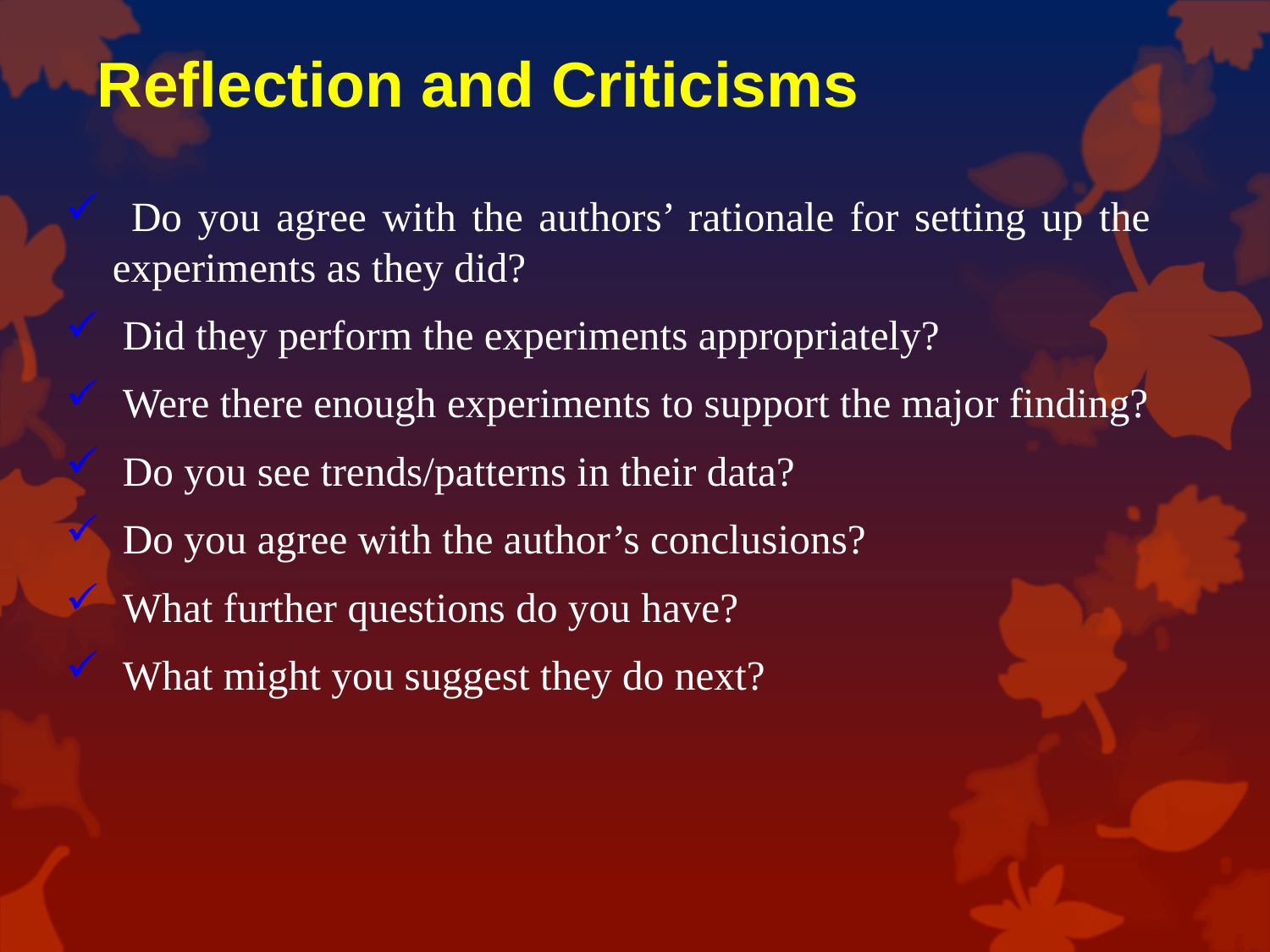

# Reflection and Criticisms
 Do you agree with the authors’ rationale for setting up the experiments as they did?
 Did they perform the experiments appropriately?
 Were there enough experiments to support the major finding?
 Do you see trends/patterns in their data?
 Do you agree with the author’s conclusions?
 What further questions do you have?
 What might you suggest they do next?